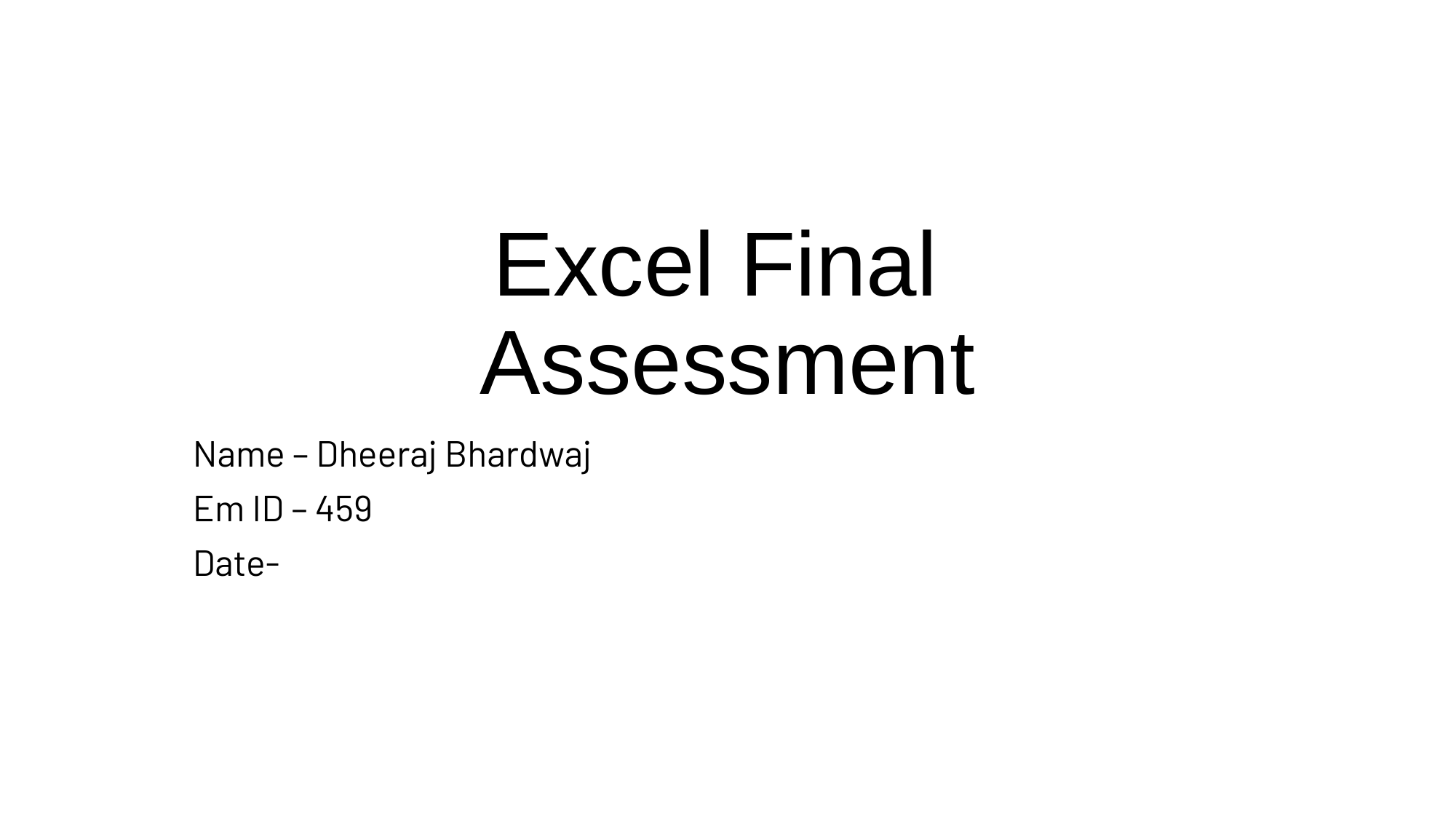

# Excel Final Assessment
Name – Dheeraj Bhardwaj
Em ID – 459
Date-